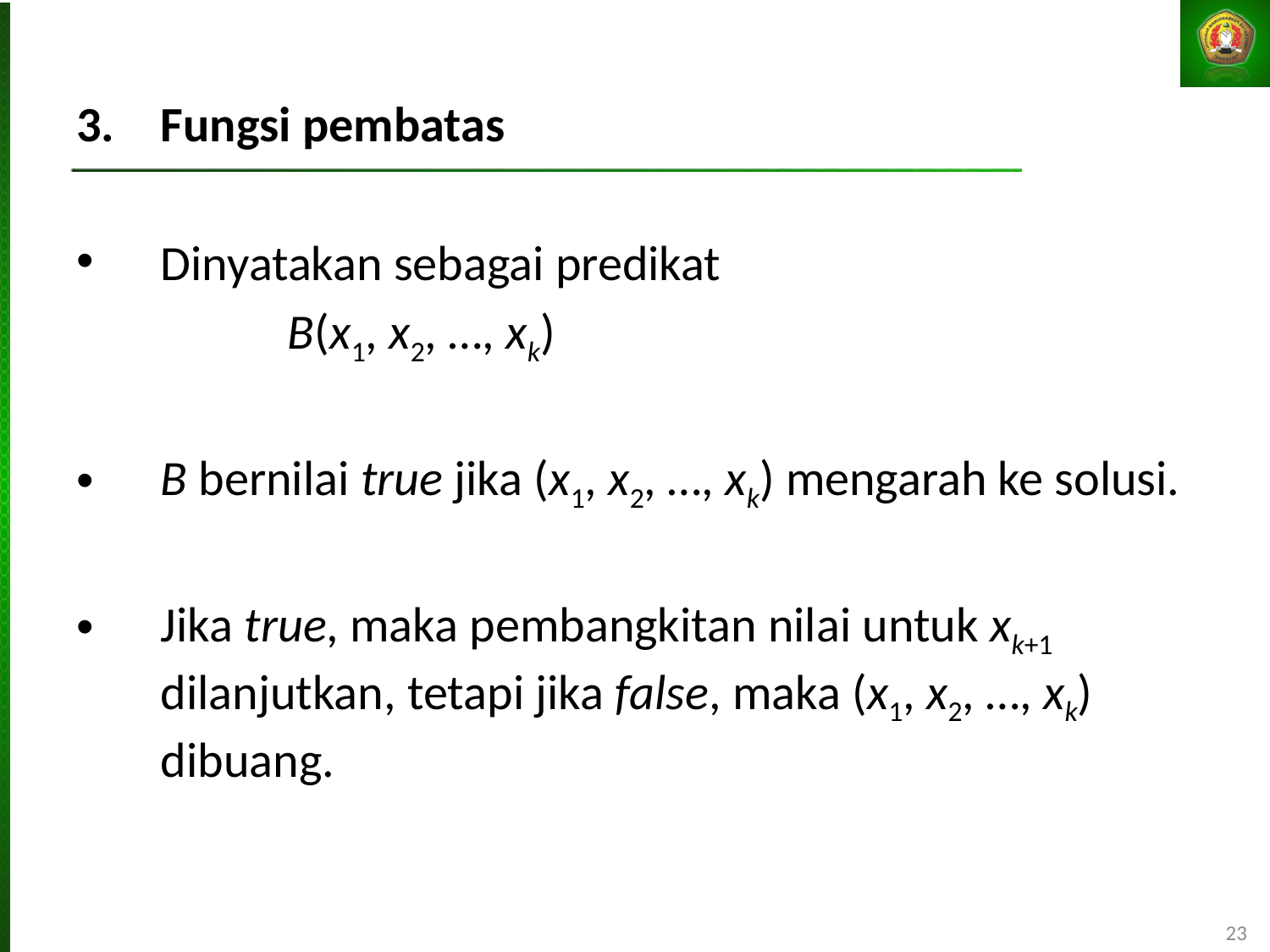

Fungsi pembatas

Dinyatakan sebagai predikat
      		B(x1, x2, …, xk)

B bernilai true jika (x1, x2, …, xk) mengarah ke solusi.

Jika true, maka pembangkitan nilai untuk xk+1 dilanjutkan, tetapi jika false, maka (x1, x2, …, xk) dibuang.
23